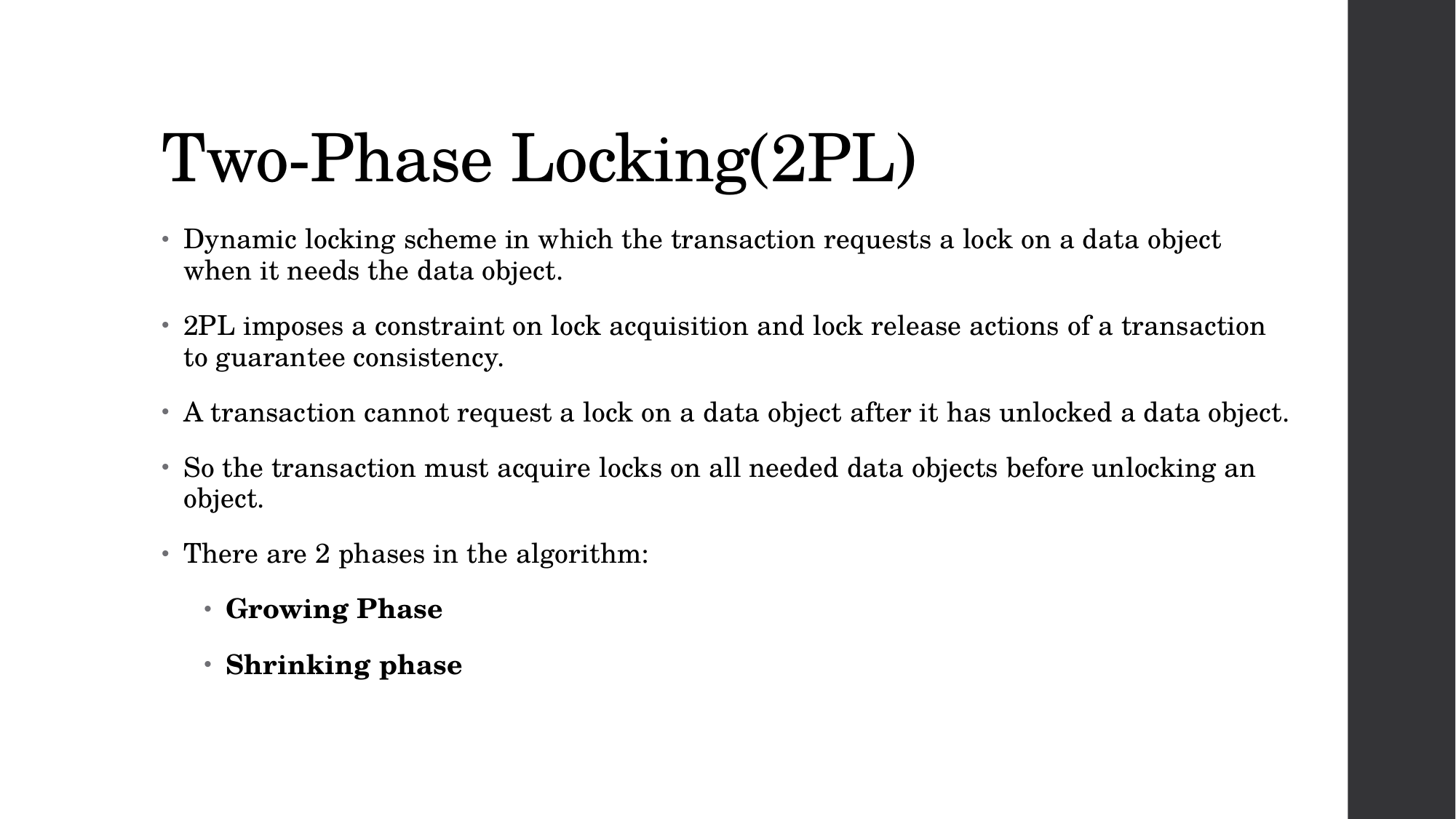

# Two-Phase Locking(2PL)
Dynamic locking scheme in which the transaction requests a lock on a data object when it needs the data object.
2PL imposes a constraint on lock acquisition and lock release actions of a transaction to guarantee consistency.
A transaction cannot request a lock on a data object after it has unlocked a data object.
So the transaction must acquire locks on all needed data objects before unlocking an object.
There are 2 phases in the algorithm:
Growing Phase
Shrinking phase